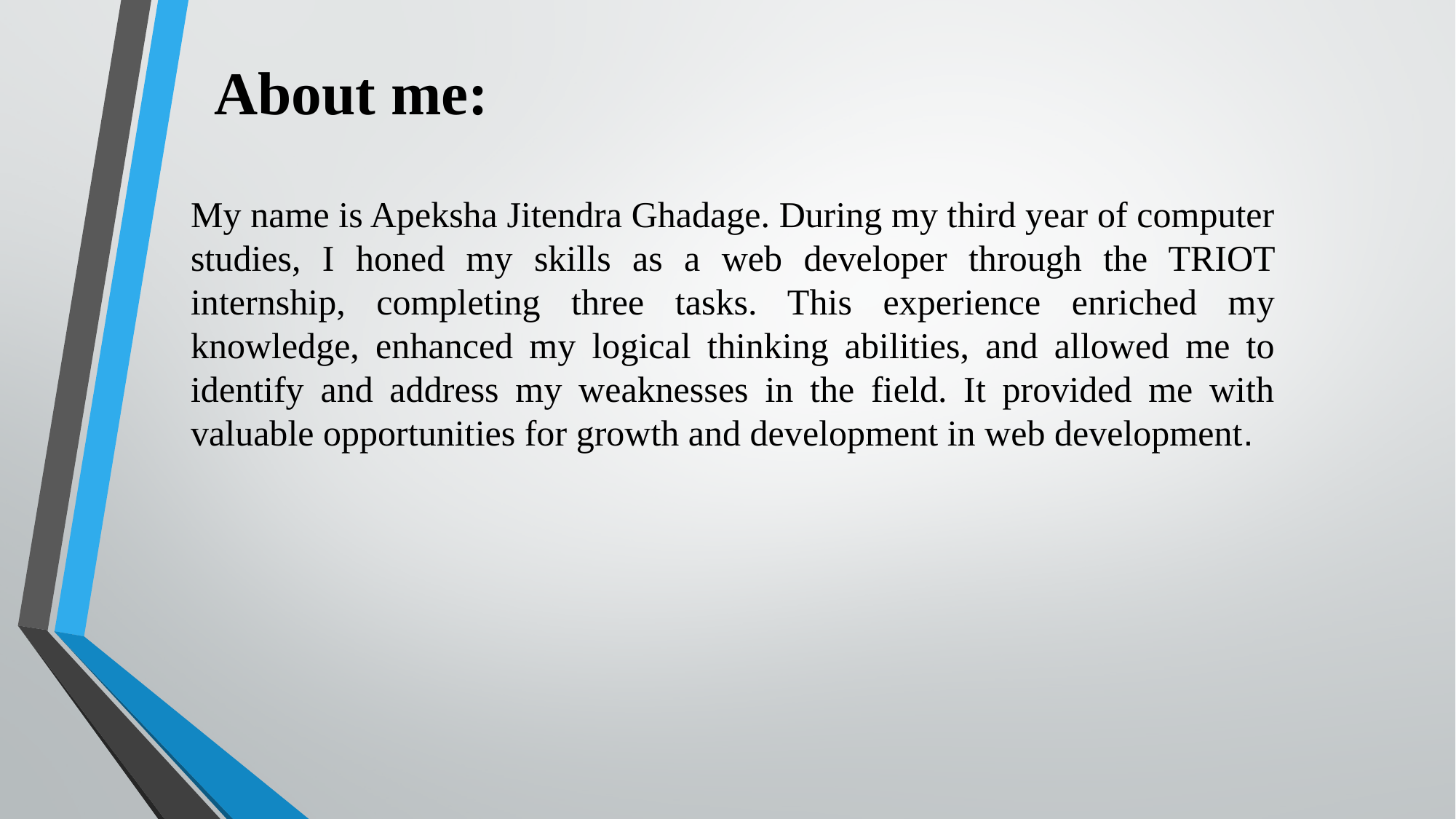

About me:
My name is Apeksha Jitendra Ghadage. During my third year of computer studies, I honed my skills as a web developer through the TRIOT internship, completing three tasks. This experience enriched my knowledge, enhanced my logical thinking abilities, and allowed me to identify and address my weaknesses in the field. It provided me with valuable opportunities for growth and development in web development.